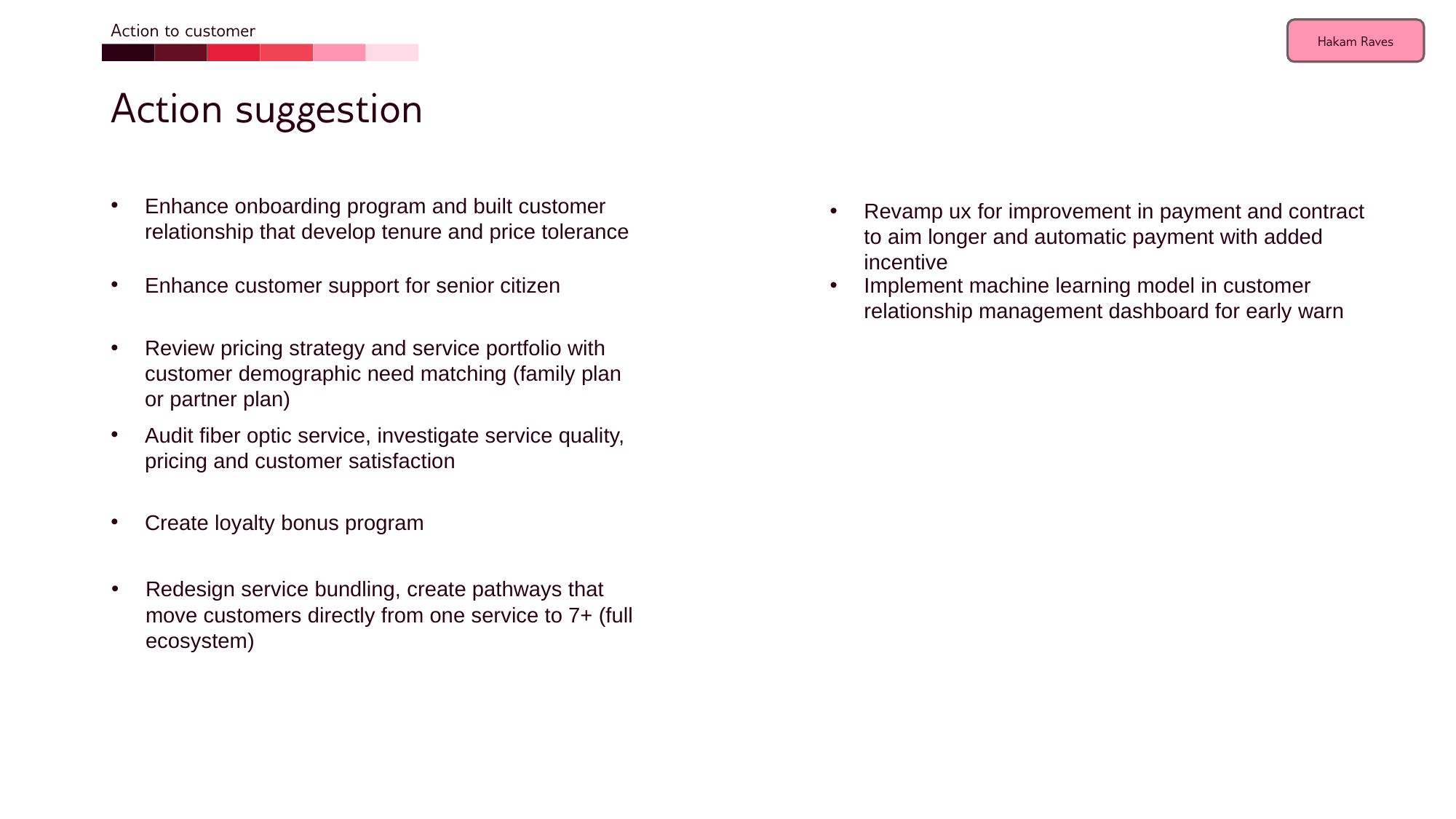

Action to customer
# Action suggestion
Enhance onboarding program and built customer relationship that develop tenure and price tolerance
Revamp ux for improvement in payment and contract to aim longer and automatic payment with added incentive
Enhance customer support for senior citizen
Implement machine learning model in customer relationship management dashboard for early warn
Review pricing strategy and service portfolio with customer demographic need matching (family plan or partner plan)
Audit fiber optic service, investigate service quality, pricing and customer satisfaction
Create loyalty bonus program
Redesign service bundling, create pathways that move customers directly from one service to 7+ (full ecosystem)